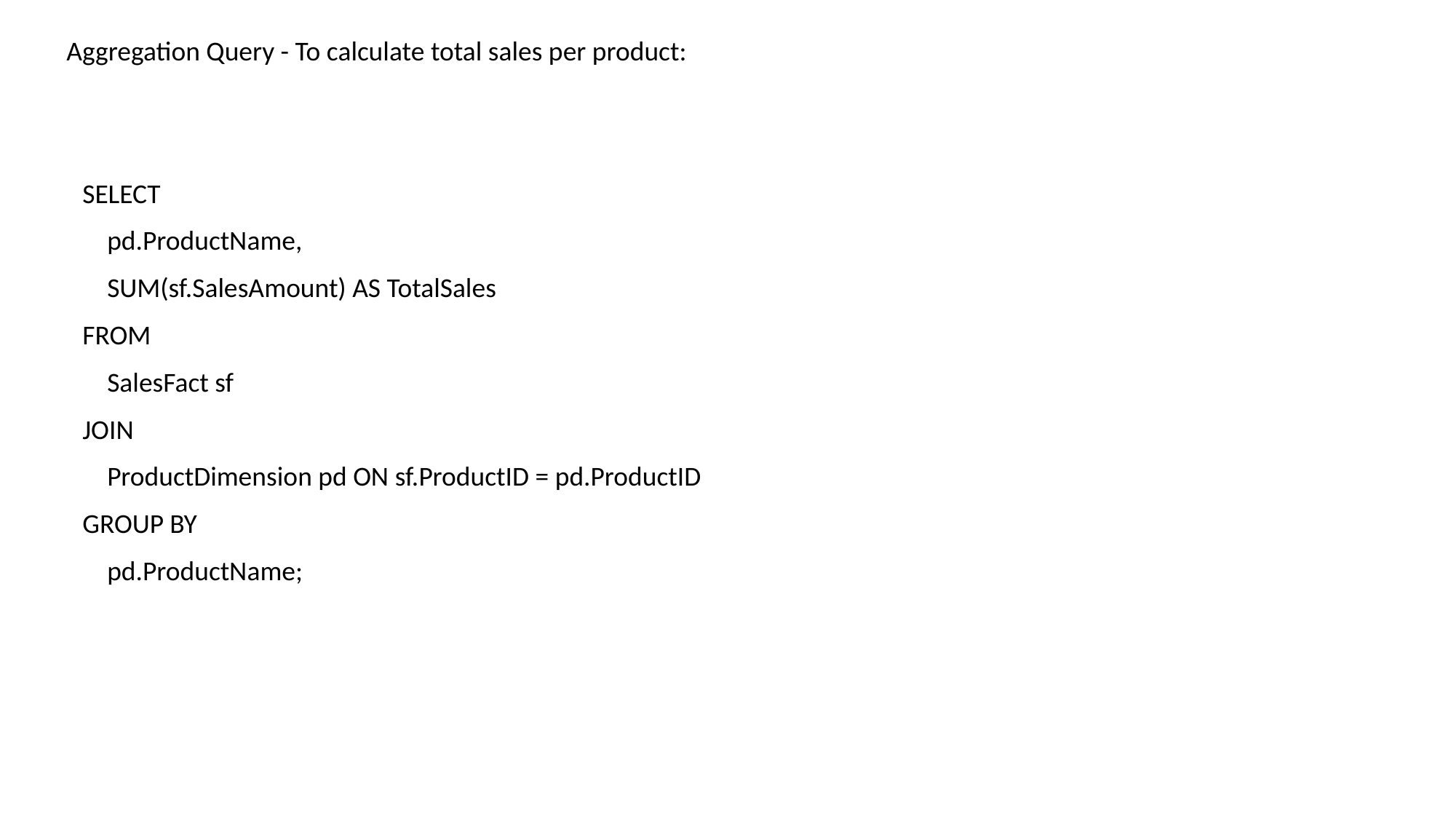

Aggregation Query - To calculate total sales per product:
SELECT
    pd.ProductName,
    SUM(sf.SalesAmount) AS TotalSales
FROM
    SalesFact sf
JOIN
    ProductDimension pd ON sf.ProductID = pd.ProductID
GROUP BY
    pd.ProductName;